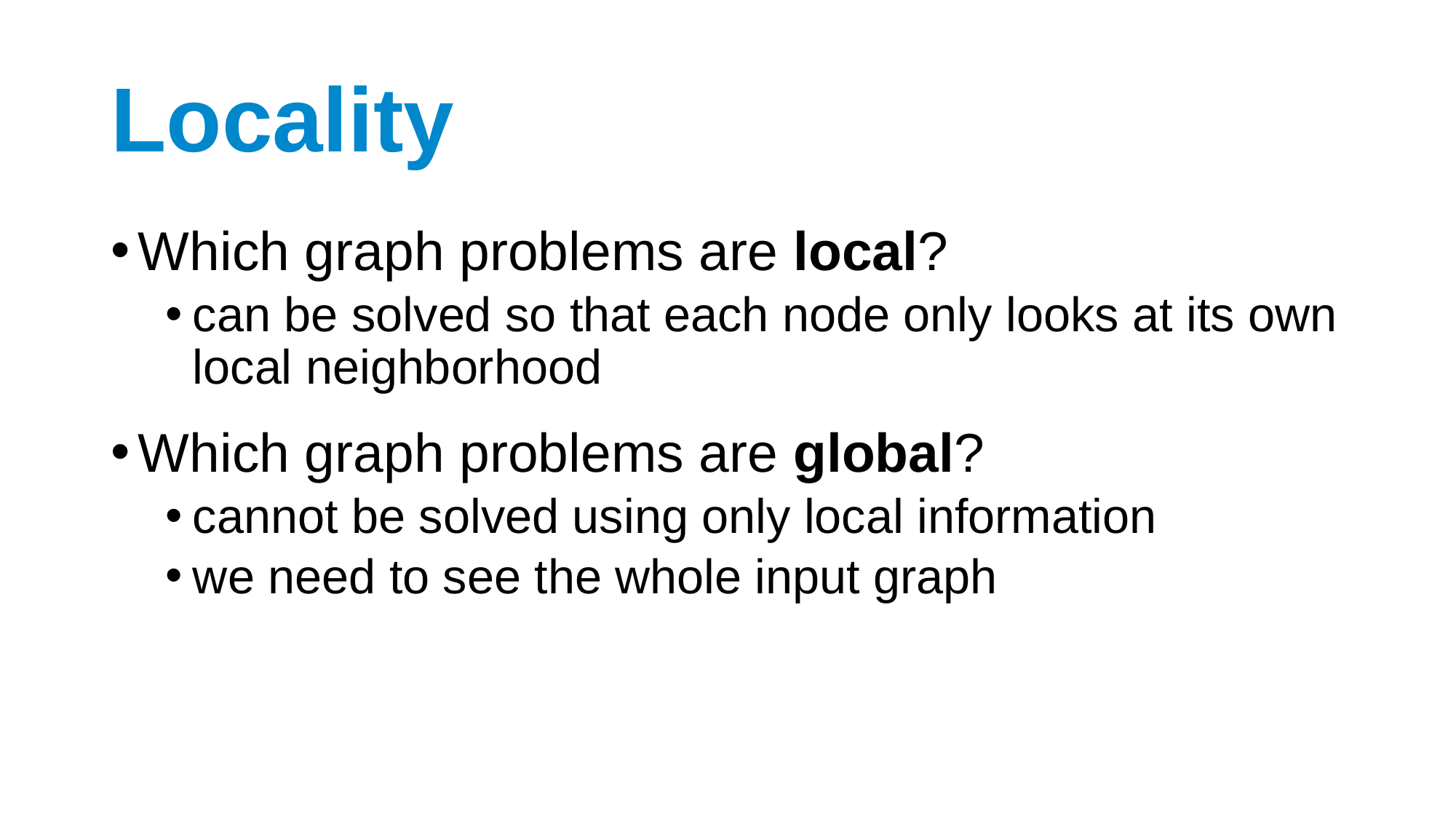

# Locality
Which graph problems are local?
can be solved so that each node only looks at its own local neighborhood
Which graph problems are global?
cannot be solved using only local information
we need to see the whole input graph